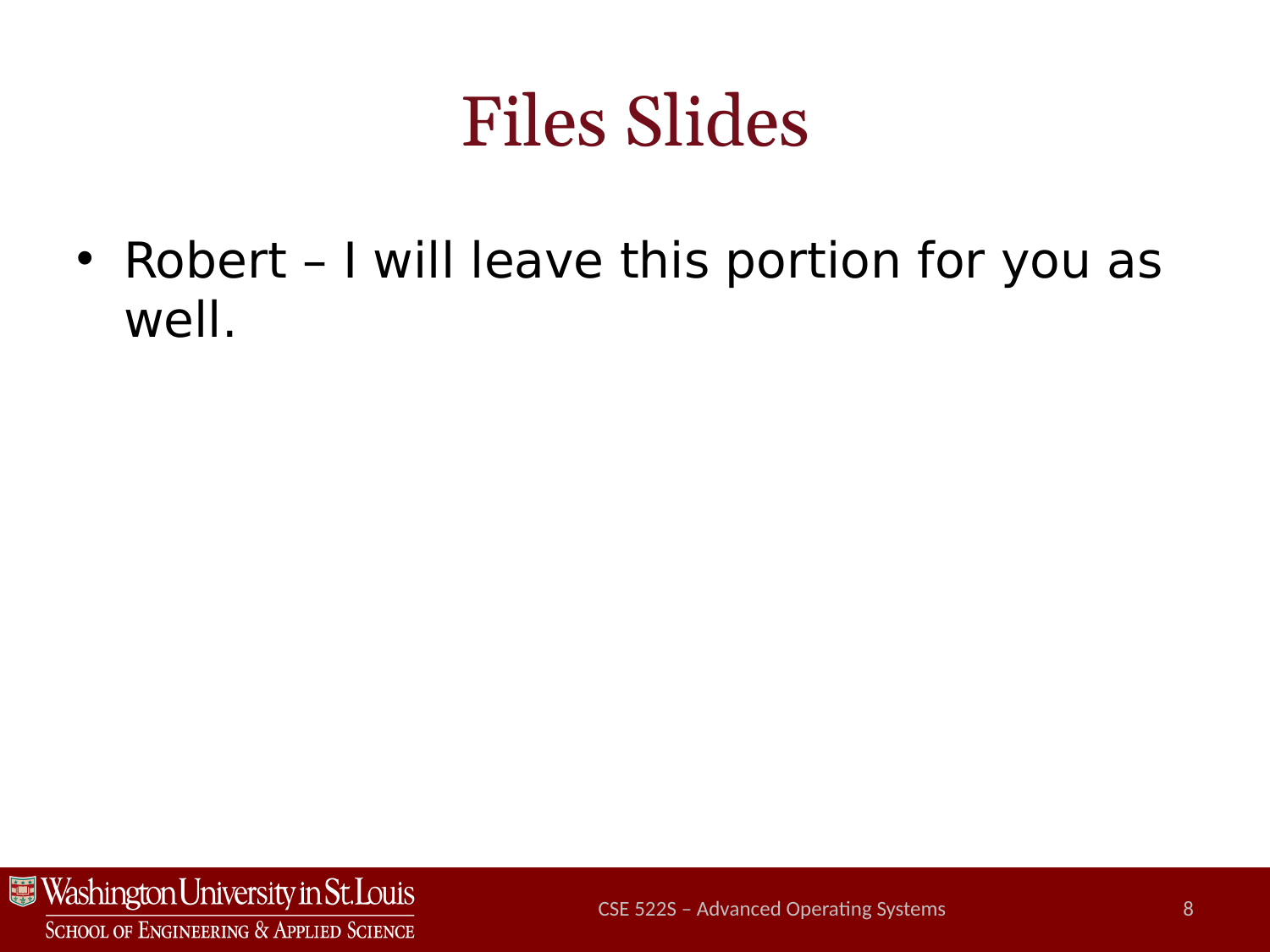

# Files Slides
Robert – I will leave this portion for you as well.
CSE 522S – Advanced Operating Systems
8